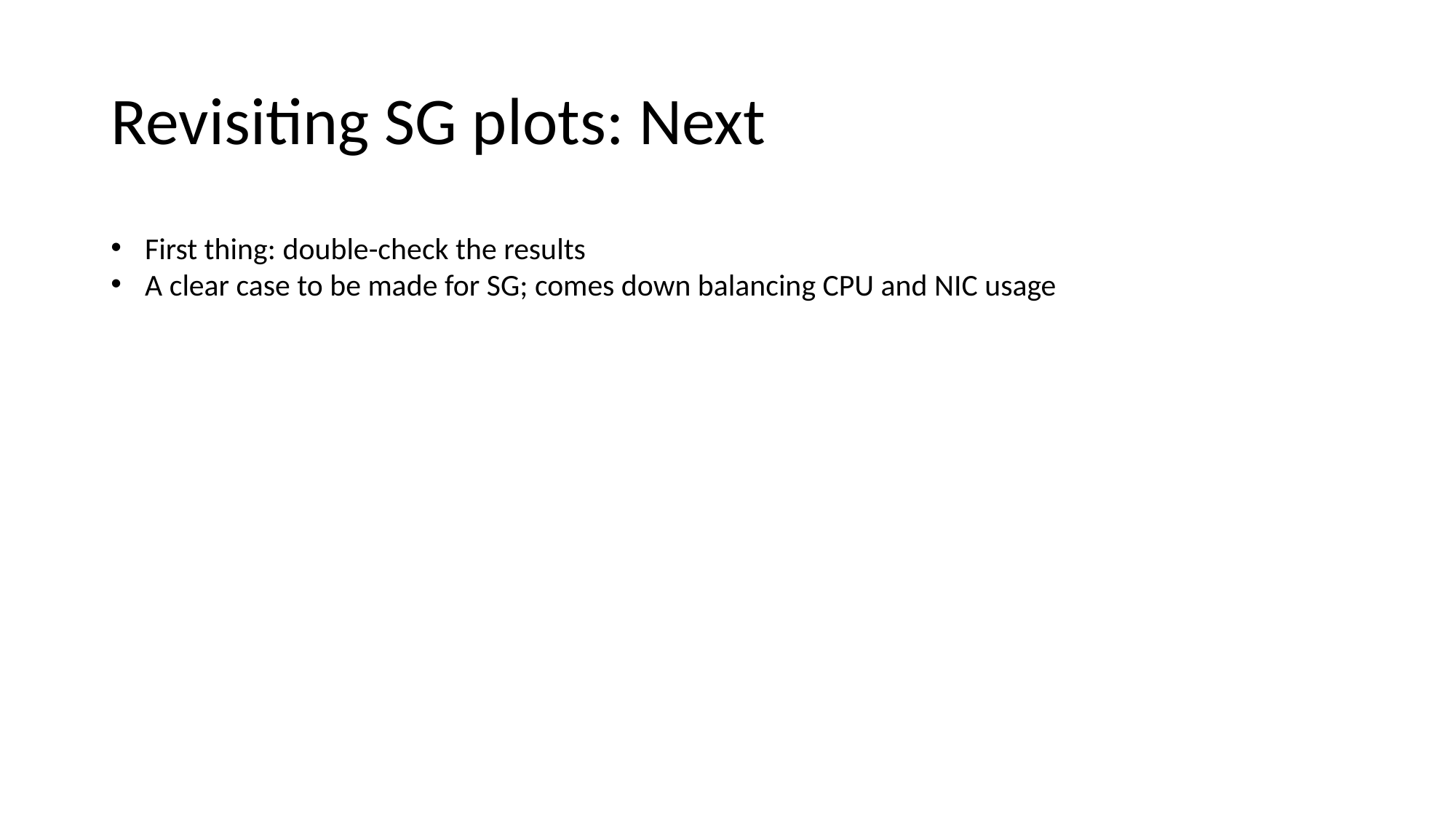

# Revisiting SG plots: Next
First thing: double-check the results
A clear case to be made for SG; comes down balancing CPU and NIC usage